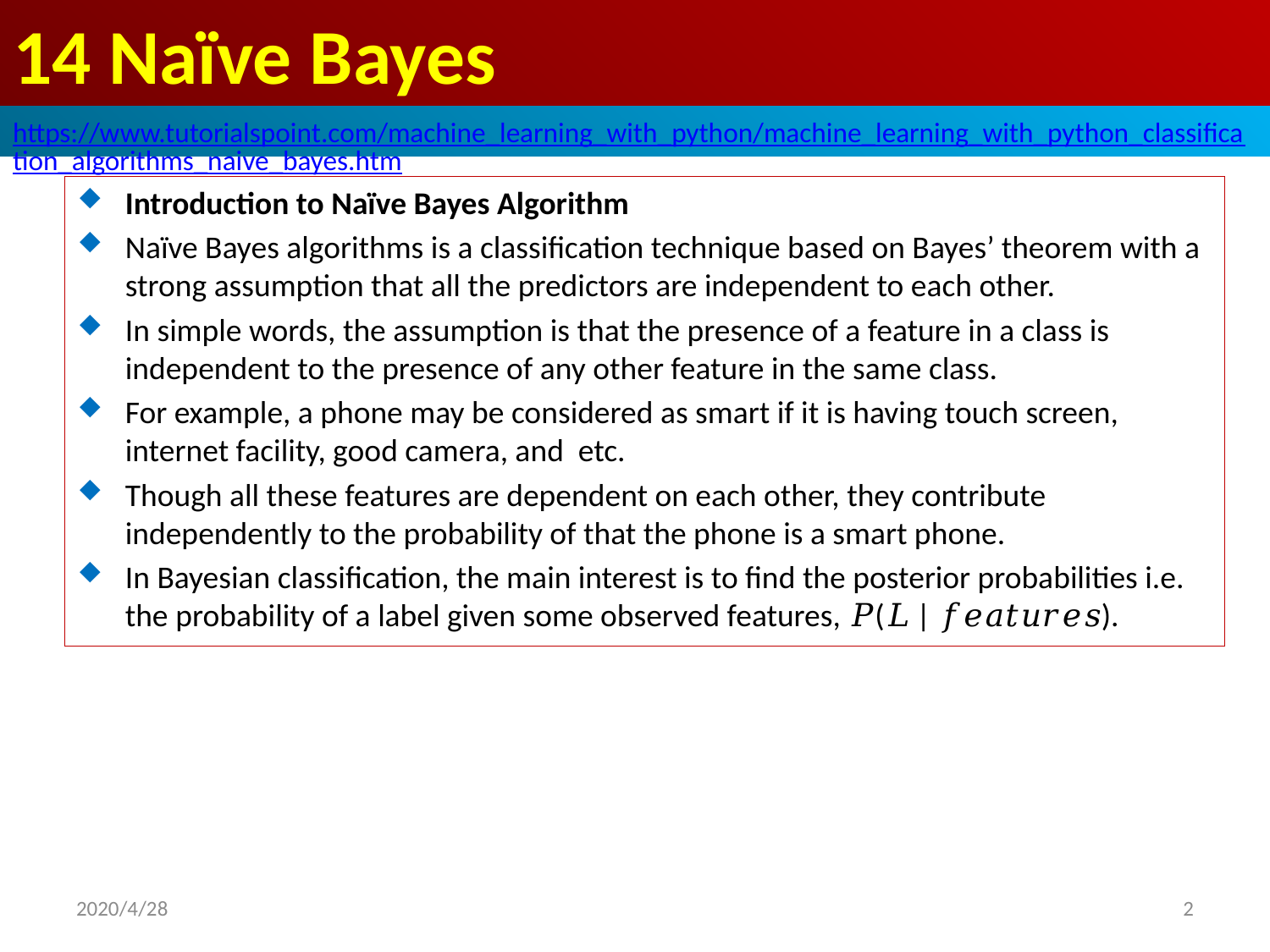

# 14 Naïve Bayes
https://www.tutorialspoint.com/machine_learning_with_python/machine_learning_with_python_classification_algorithms_naive_bayes.htm
Introduction to Naïve Bayes Algorithm
Naïve Bayes algorithms is a classification technique based on Bayes’ theorem with a strong assumption that all the predictors are independent to each other.
In simple words, the assumption is that the presence of a feature in a class is independent to the presence of any other feature in the same class.
For example, a phone may be considered as smart if it is having touch screen, internet facility, good camera, and  etc.
Though all these features are dependent on each other, they contribute independently to the probability of that the phone is a smart phone.
In Bayesian classification, the main interest is to find the posterior probabilities i.e. the probability of a label given some observed features, 𝑃(𝐿 | 𝑓𝑒𝑎𝑡𝑢𝑟𝑒𝑠).
2020/4/28
2